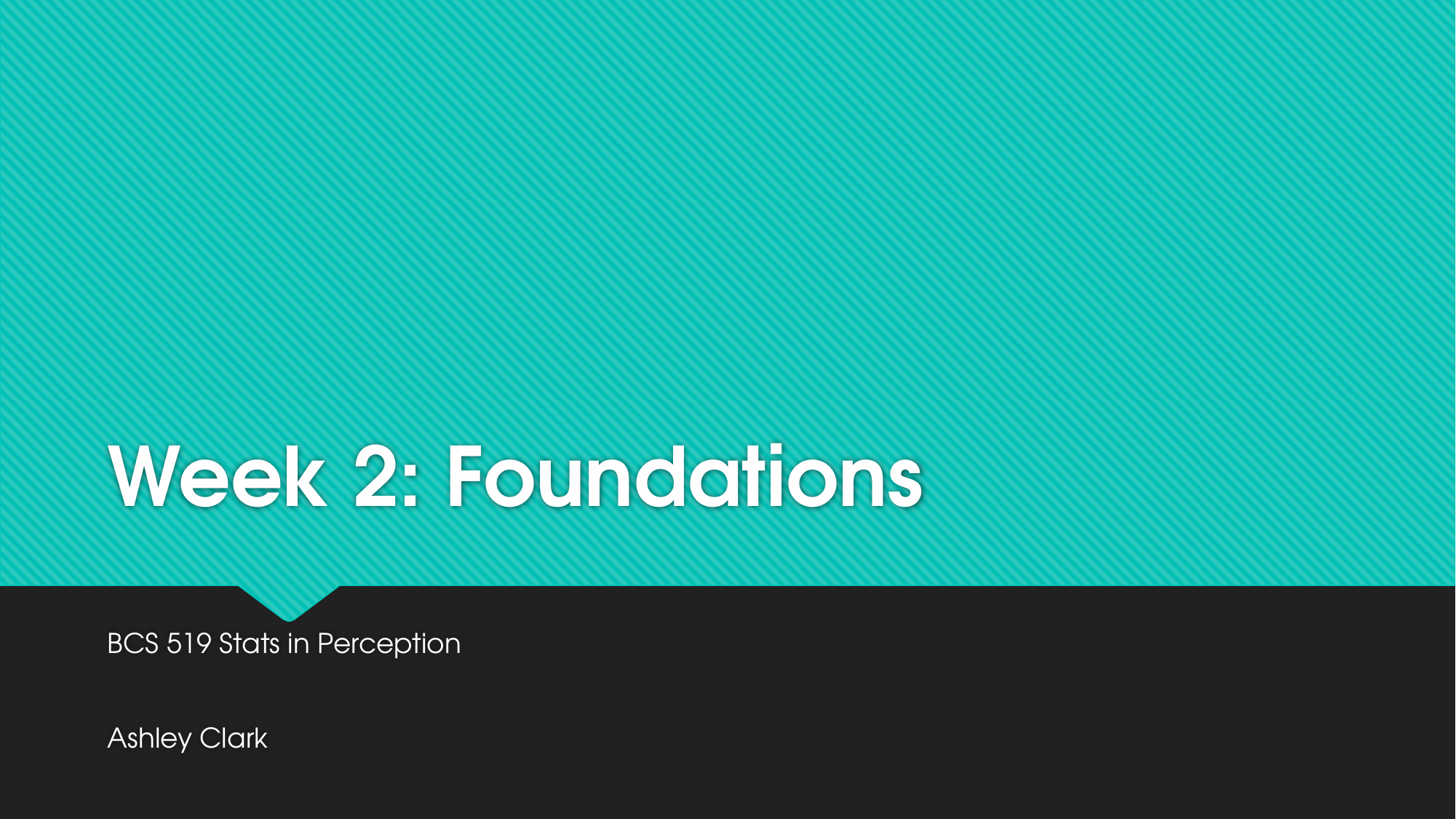

# Week 2: Foundations
BCS 519 Stats in Perception

Ashley Clark